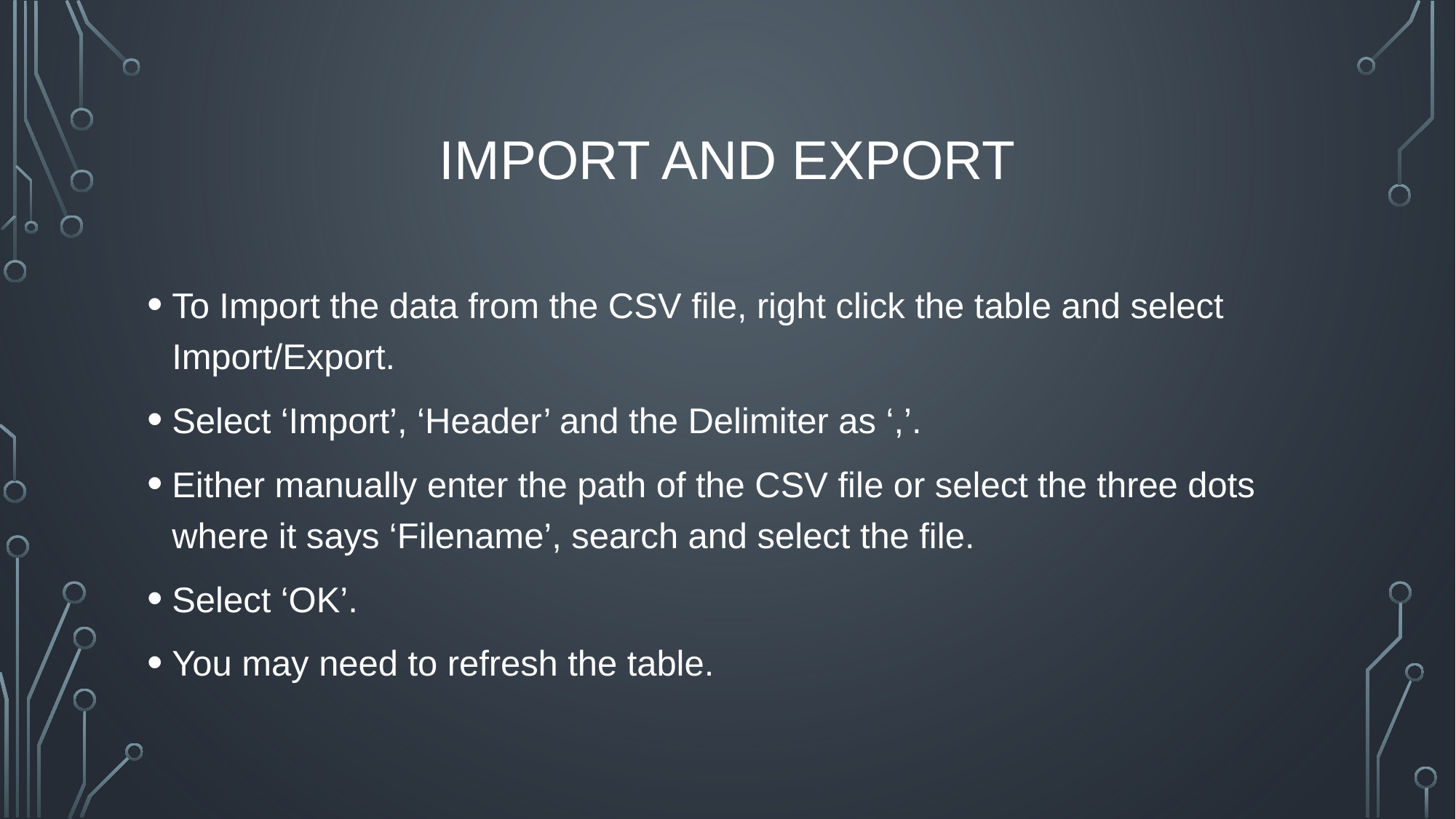

# Import and export
To Import the data from the CSV file, right click the table and select Import/Export.
Select ‘Import’, ‘Header’ and the Delimiter as ‘,’.
Either manually enter the path of the CSV file or select the three dots where it says ‘Filename’, search and select the file.
Select ‘OK’.
You may need to refresh the table.